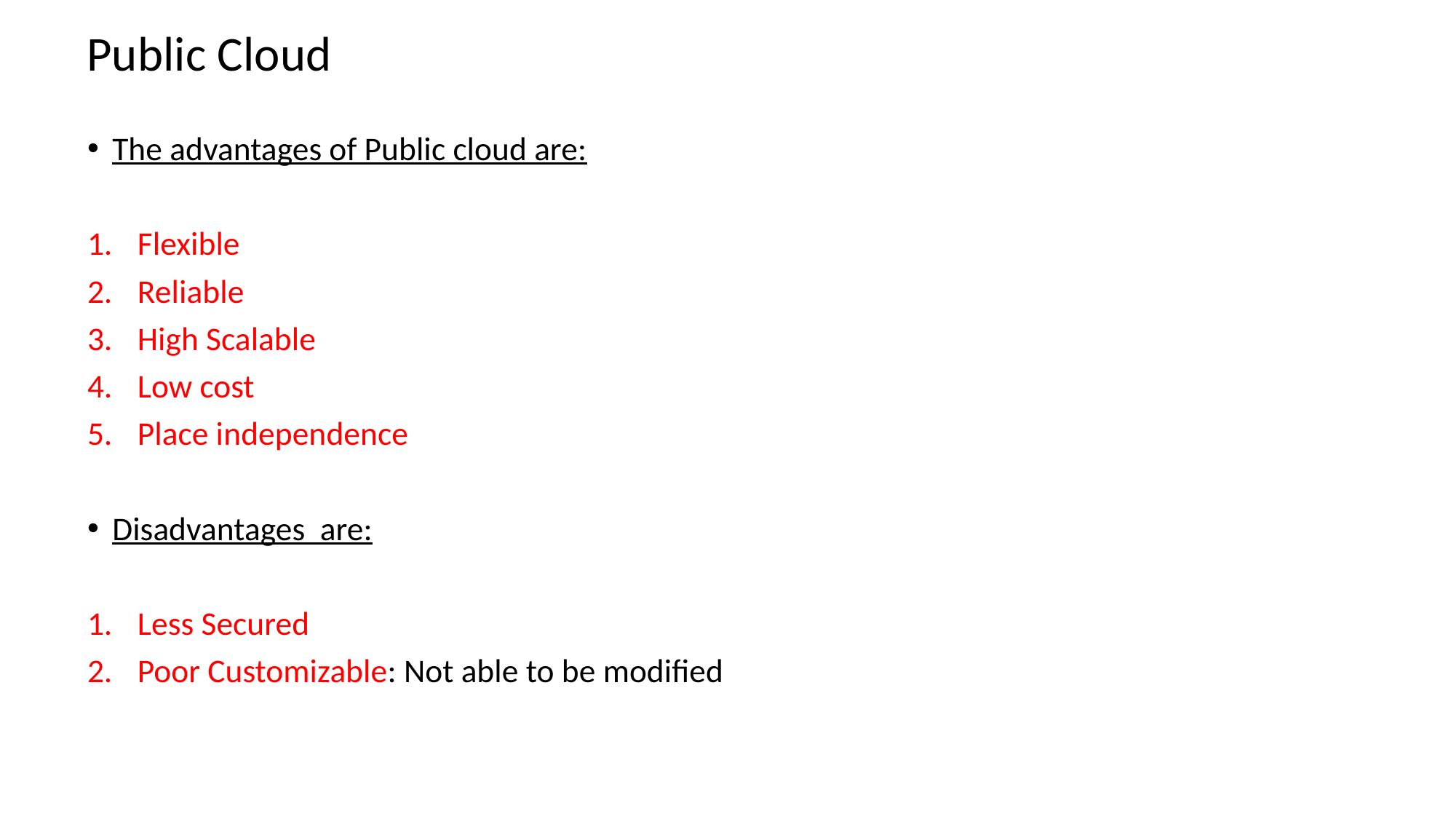

# Public Cloud
The advantages of Public cloud are:

Flexible
Reliable
High Scalable
Low cost
Place independence

Disadvantages  are:

Less Secured
Poor Customizable: Not able to be modified